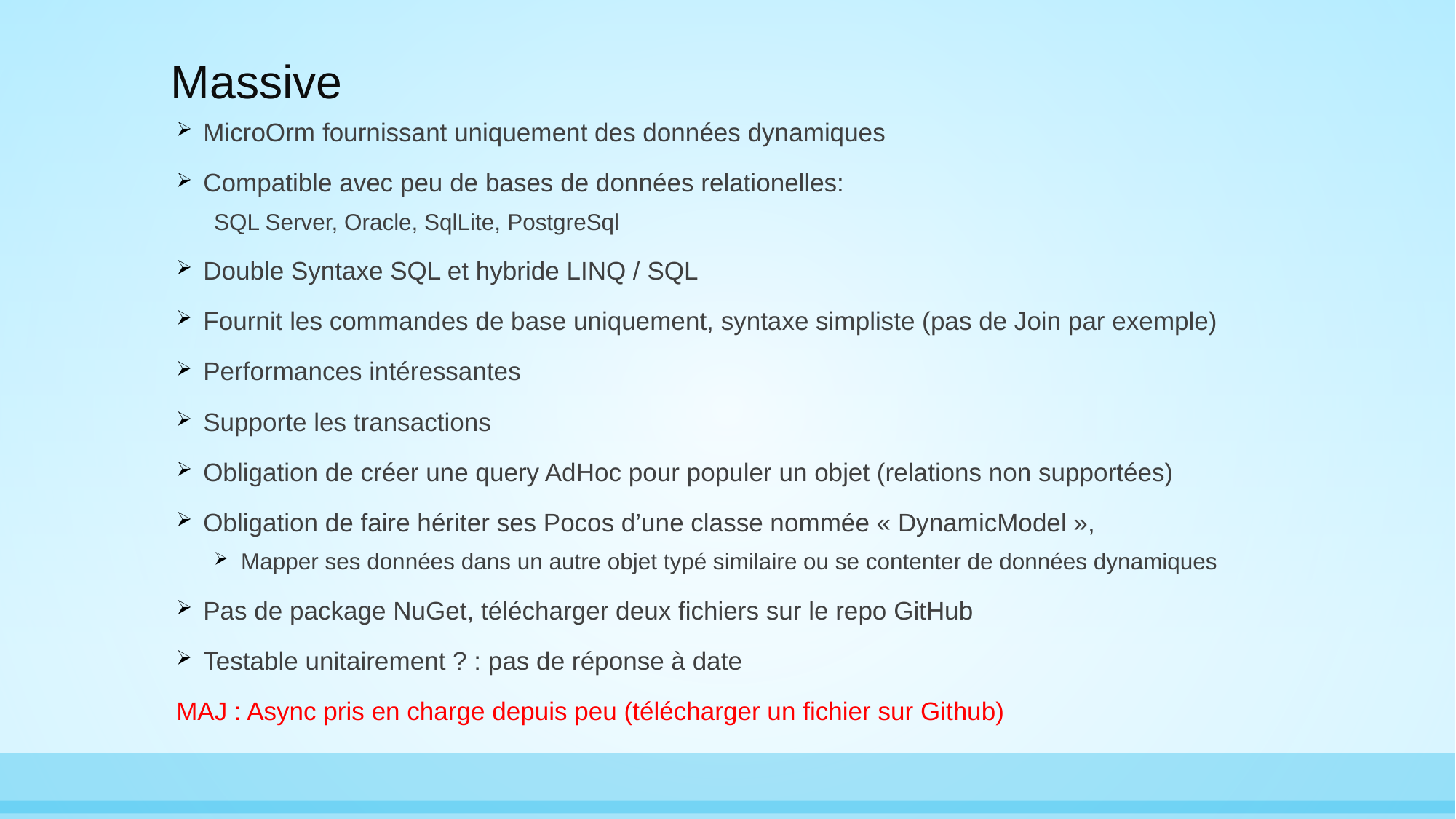

# Massive
MicroOrm fournissant uniquement des données dynamiques
Compatible avec peu de bases de données relationelles:
SQL Server, Oracle, SqlLite, PostgreSql
Double Syntaxe SQL et hybride LINQ / SQL
Fournit les commandes de base uniquement, syntaxe simpliste (pas de Join par exemple)
Performances intéressantes
Supporte les transactions
Obligation de créer une query AdHoc pour populer un objet (relations non supportées)
Obligation de faire hériter ses Pocos d’une classe nommée « DynamicModel »,
Mapper ses données dans un autre objet typé similaire ou se contenter de données dynamiques
Pas de package NuGet, télécharger deux fichiers sur le repo GitHub
Testable unitairement ? : pas de réponse à date
MAJ : Async pris en charge depuis peu (télécharger un fichier sur Github)